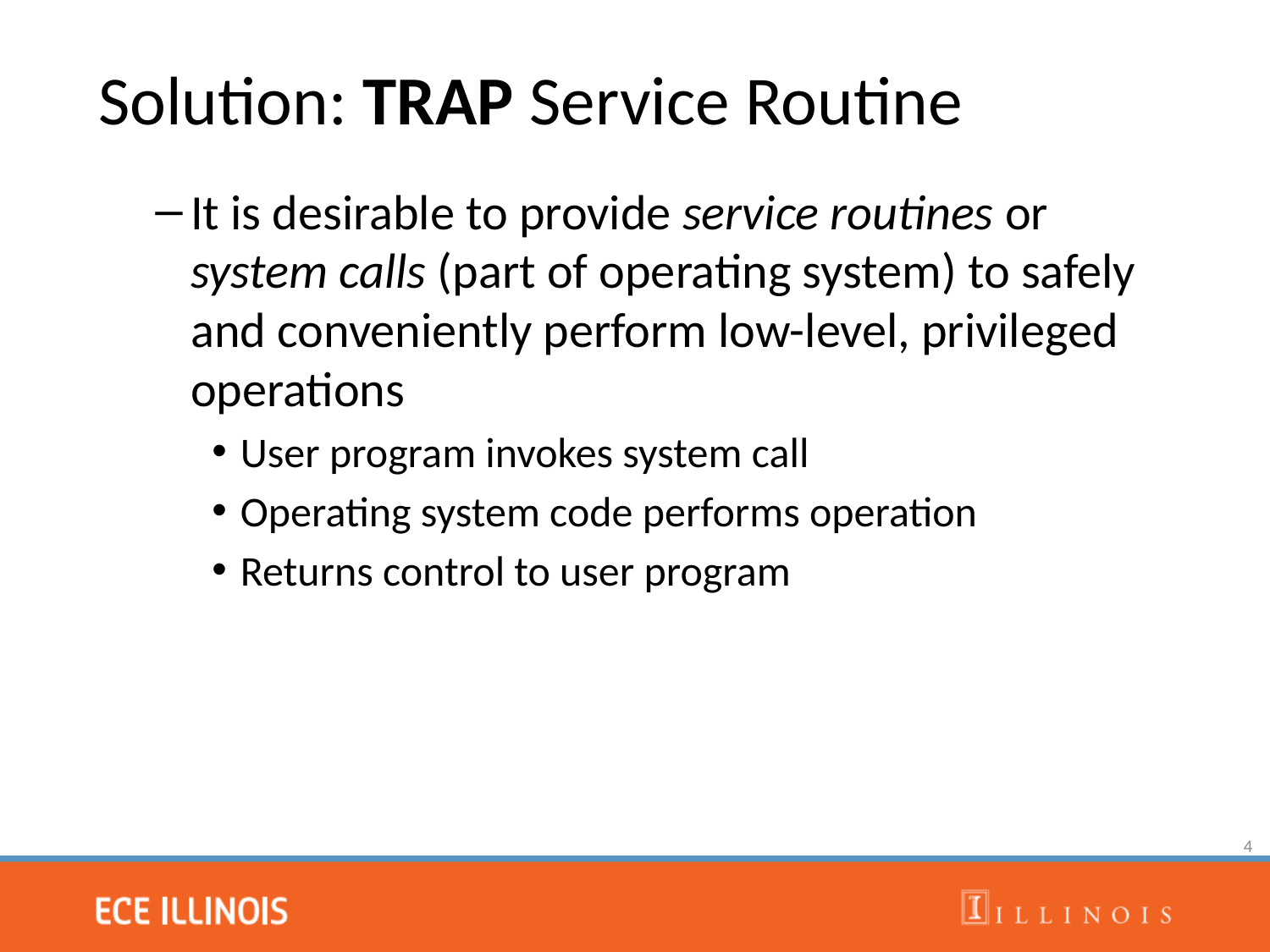

# Solution: TRAP Service Routine
It is desirable to provide service routines or system calls (part of operating system) to safely and conveniently perform low-level, privileged operations
User program invokes system call
Operating system code performs operation
Returns control to user program

4